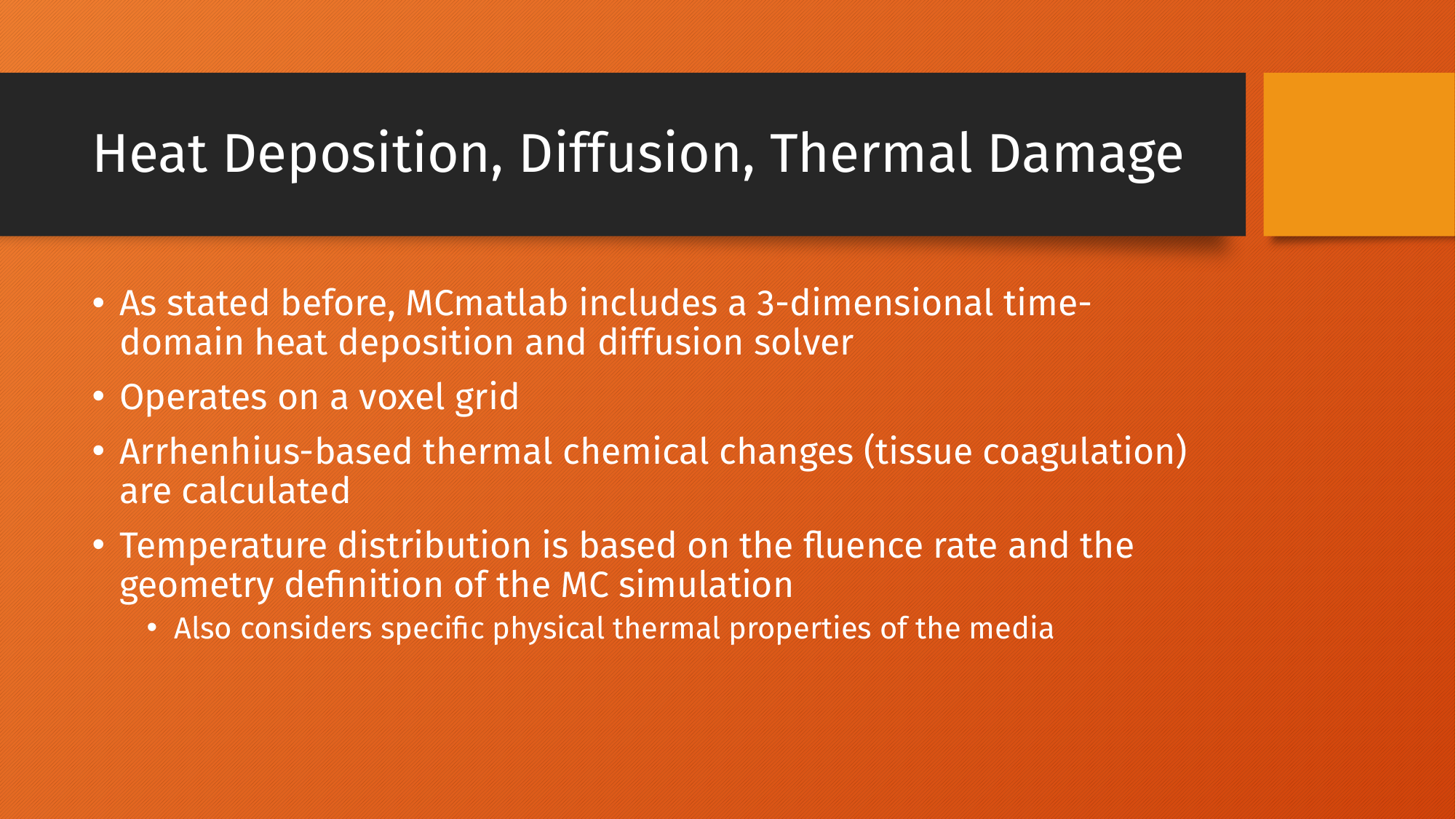

# Heat Deposition, Diffusion, Thermal Damage
As stated before, MCmatlab includes a 3-dimensional time-domain heat deposition and diffusion solver
Operates on a voxel grid
Arrhenhius-based thermal chemical changes (tissue coagulation) are calculated
Temperature distribution is based on the fluence rate and the geometry definition of the MC simulation
Also considers specific physical thermal properties of the media